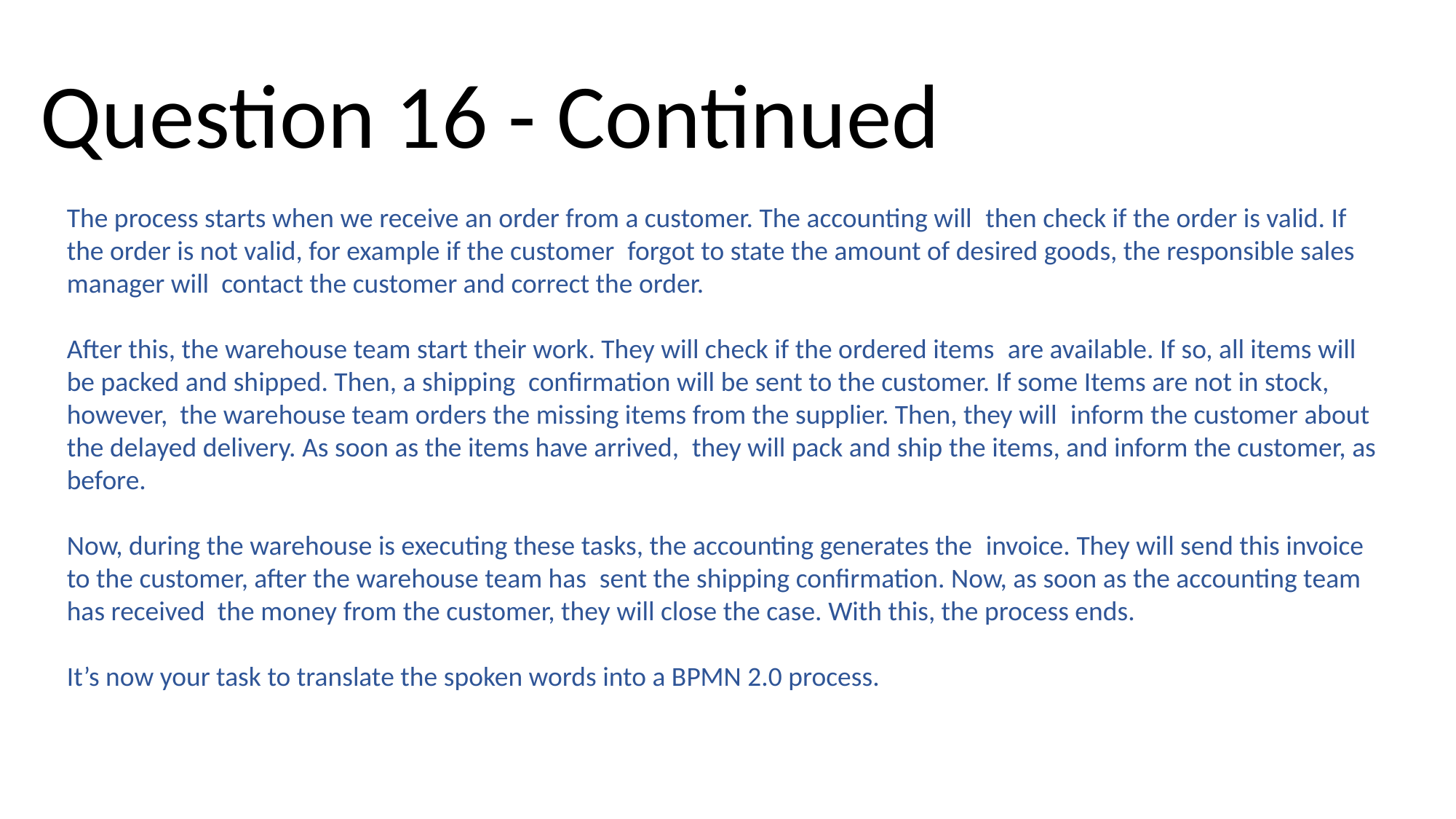

Question 16 - Continued
The process starts when we receive an order from a customer. The accounting will  then check if the order is valid. If the order is not valid, for example if the customer  forgot to state the amount of desired goods, the responsible sales manager will  contact the customer and correct the order.

After this, the warehouse team start their work. They will check if the ordered items  are available. If so, all items will be packed and shipped. Then, a shipping  confirmation will be sent to the customer. If some Items are not in stock, however,  the warehouse team orders the missing items from the supplier. Then, they will  inform the customer about the delayed delivery. As soon as the items have arrived,  they will pack and ship the items, and inform the customer, as before.

Now, during the warehouse is executing these tasks, the accounting generates the  invoice. They will send this invoice to the customer, after the warehouse team has  sent the shipping confirmation. Now, as soon as the accounting team has received  the money from the customer, they will close the case. With this, the process ends.

It’s now your task to translate the spoken words into a BPMN 2.0 process.